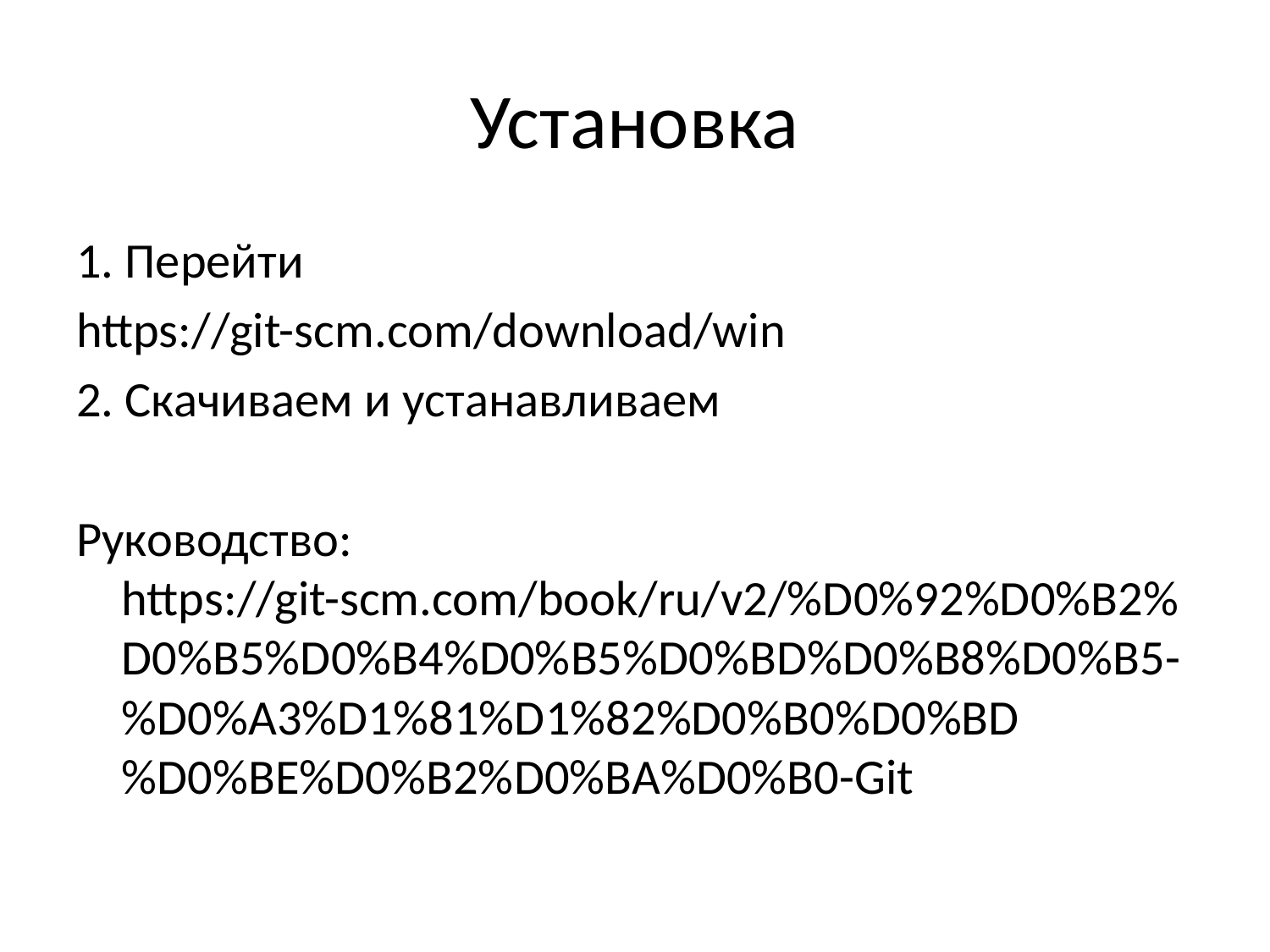

# Установка
1. Перейти
https://git-scm.com/download/win
2. Скачиваем и устанавливаем

Руководство: https://git-scm.com/book/ru/v2/%D0%92%D0%B2%D0%B5%D0%B4%D0%B5%D0%BD%D0%B8%D0%B5-%D0%A3%D1%81%D1%82%D0%B0%D0%BD%D0%BE%D0%B2%D0%BA%D0%B0-Git